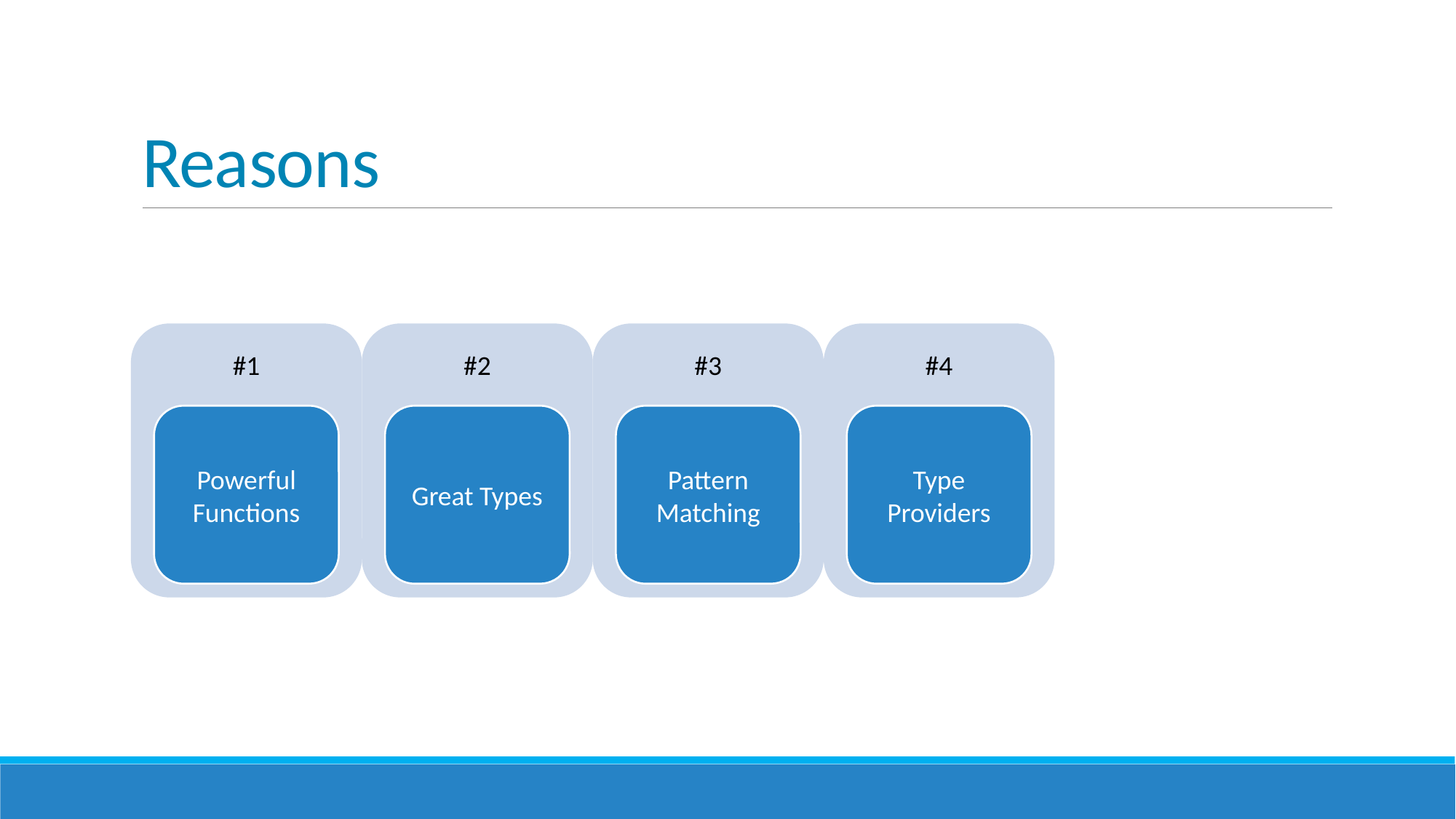

# Reasons
#1
#2
Great Types
Powerful Functions
#3
Pattern Matching
#4
Type Providers